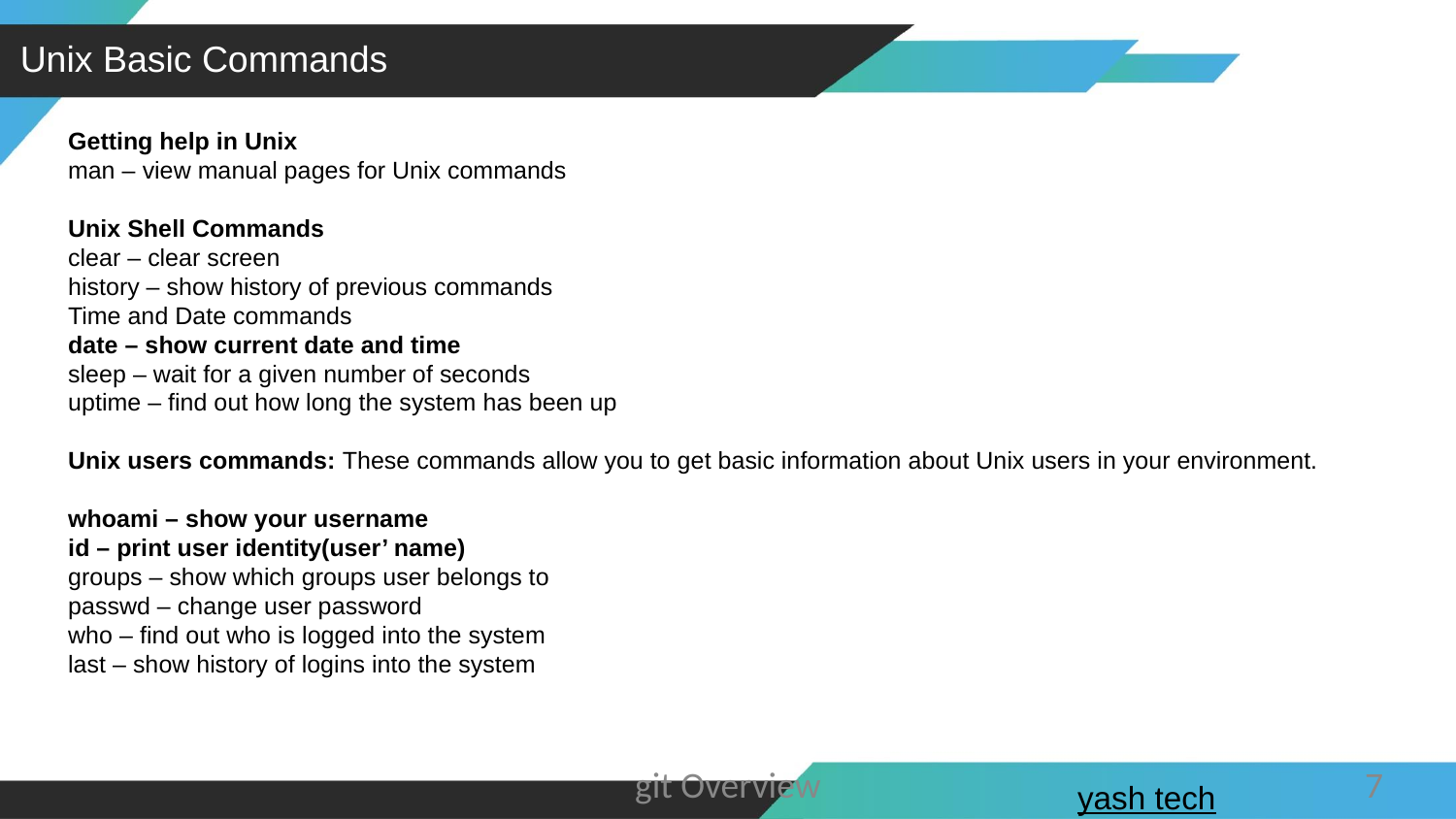

Unix Basic Commands
Getting help in Unix
man – view manual pages for Unix commands

Unix Shell Commands
clear – clear screen
history – show history of previous commands
Time and Date commands
date – show current date and time
sleep – wait for a given number of seconds
uptime – find out how long the system has been up

Unix users commands: These commands allow you to get basic information about Unix users in your environment.

whoami – show your username
id – print user identity(user’ name)
groups – show which groups user belongs to
passwd – change user password
who – find out who is logged into the system
last – show history of logins into the system
v1.  1
v2.0
v2.1
git Overview
7
yash tech